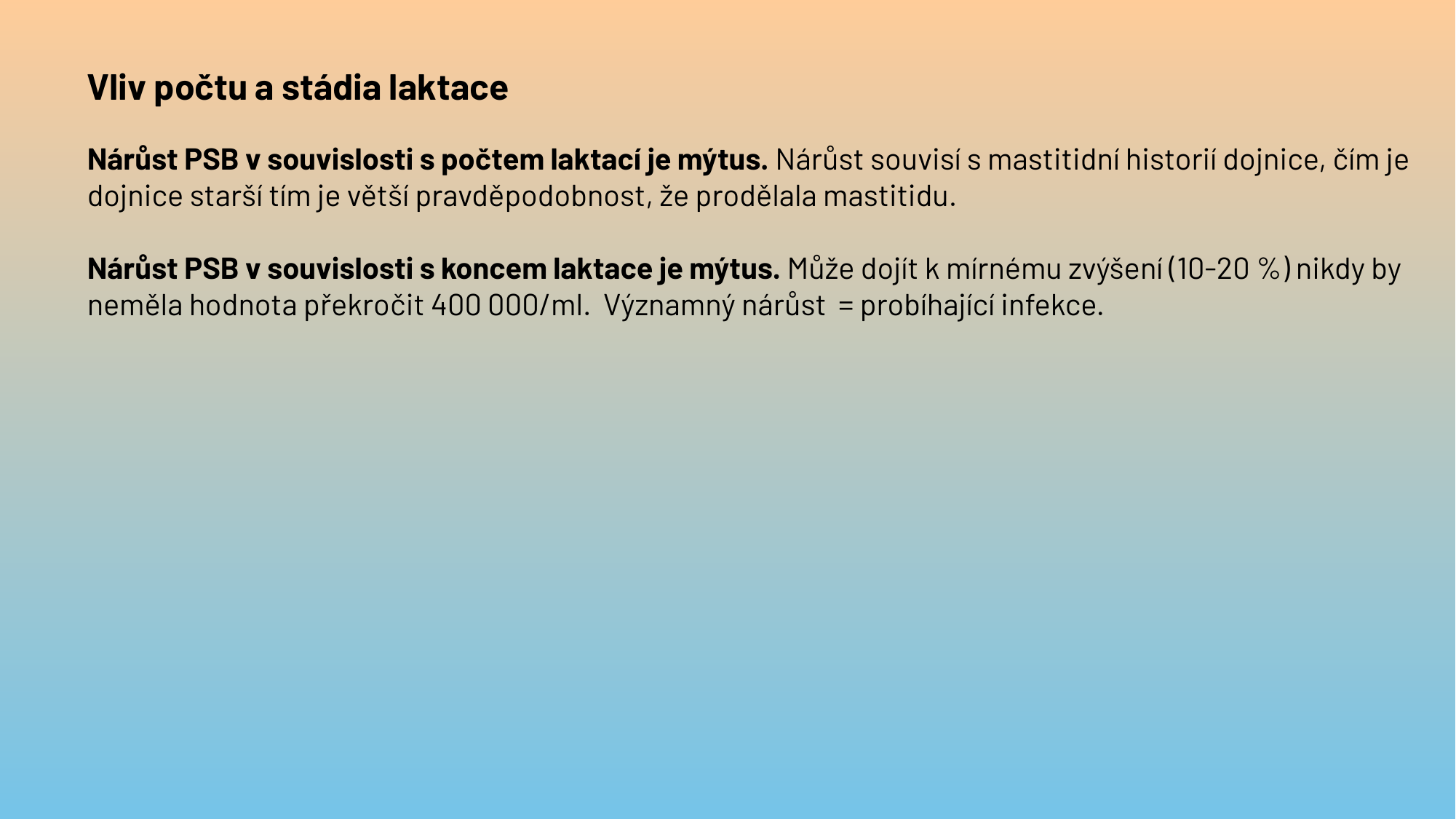

Vliv počtu a stádia laktace

Nárůst PSB v souvislosti s počtem laktací je mýtus. Nárůst souvisí s mastitidní historií dojnice, čím je dojnice starší tím je větší pravděpodobnost, že prodělala mastitidu.

Nárůst PSB v souvislosti s koncem laktace je mýtus. Může dojít k mírnému zvýšení (10-20 %) nikdy by neměla hodnota překročit 400 000/ml.  Významný nárůst  = probíhající infekce.